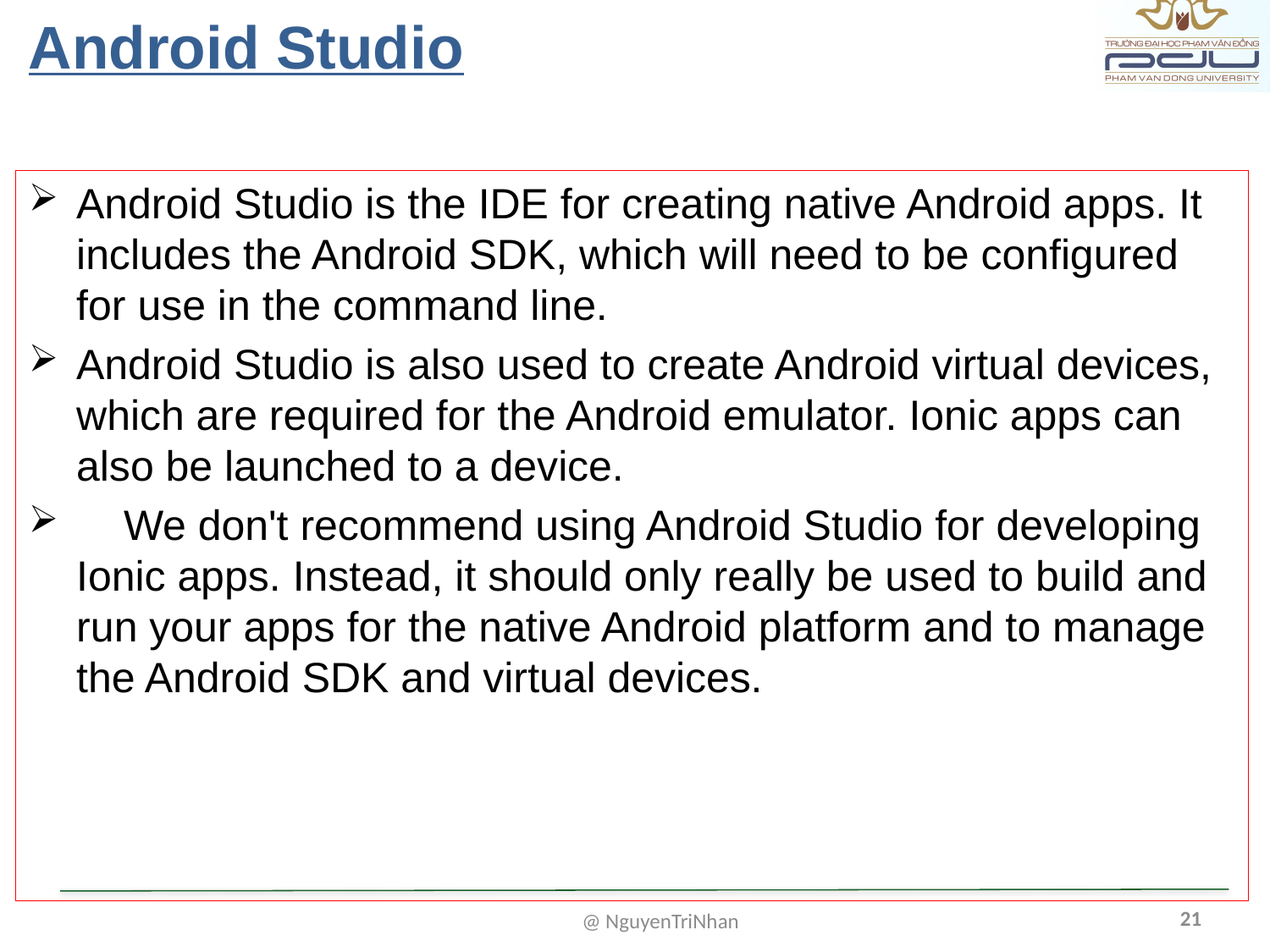

# Android Studio
Android Studio is the IDE for creating native Android apps. It includes the Android SDK, which will need to be configured for use in the command line.
Android Studio is also used to create Android virtual devices, which are required for the Android emulator. Ionic apps can also be launched to a device.
    We don't recommend using Android Studio for developing Ionic apps. Instead, it should only really be used to build and run your apps for the native Android platform and to manage the Android SDK and virtual devices.

21
@ NguyenTriNhan